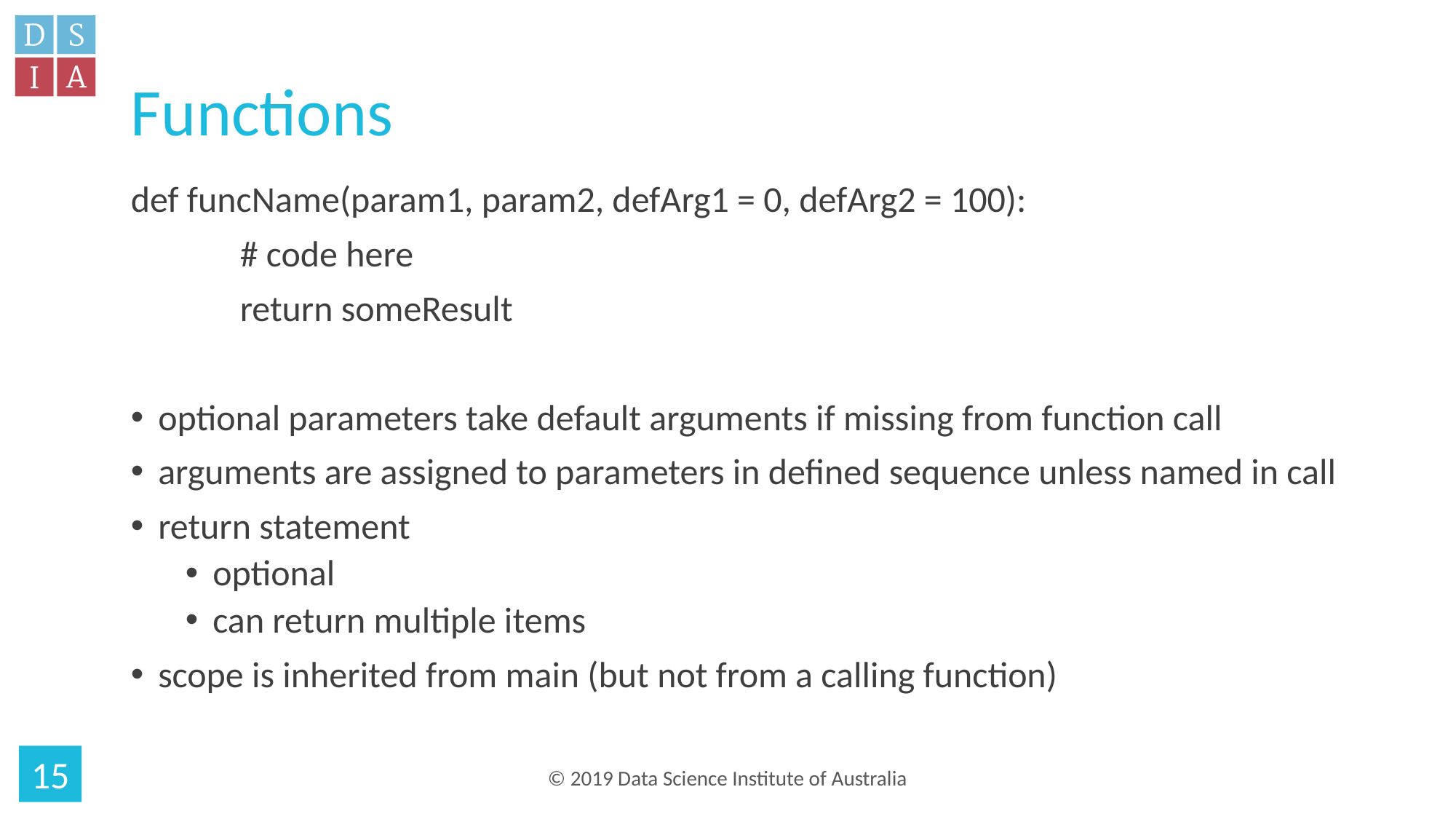

# Functions
def funcName(param1, param2, defArg1 = 0, defArg2 = 100):
	# code here
	return someResult

optional parameters take default arguments if missing from function call
arguments are assigned to parameters in defined sequence unless named in call
return statement
optional
can return multiple items
scope is inherited from main (but not from a calling function)

15